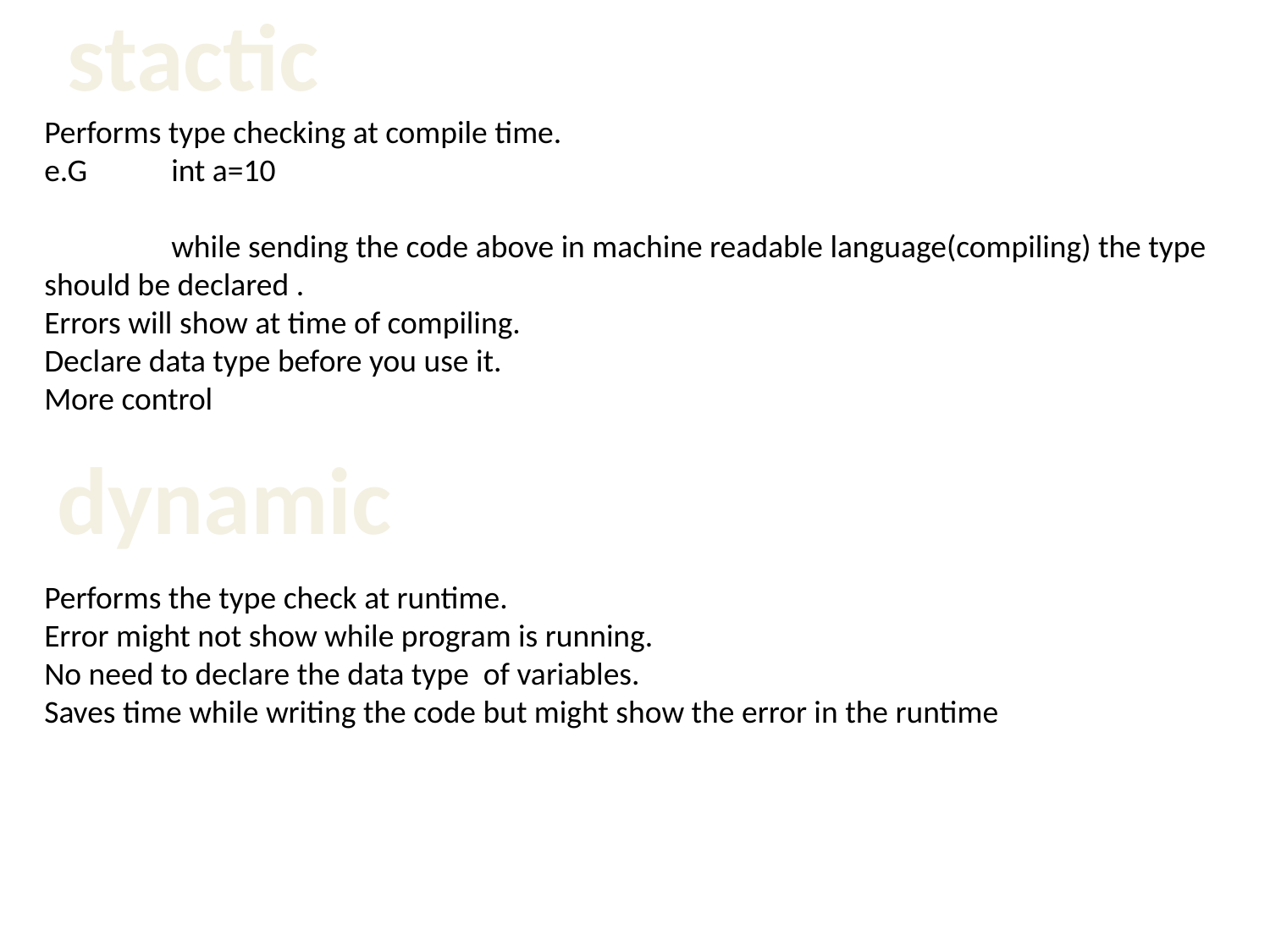

stactic
Performs type checking at compile time.
e.G	int a=10

	while sending the code above in machine readable language(compiling) the type should be declared .
Errors will show at time of compiling.
Declare data type before you use it.
More control
dynamic
Performs the type check at runtime.
Error might not show while program is running.
No need to declare the data type  of variables.
Saves time while writing the code but might show the error in the runtime